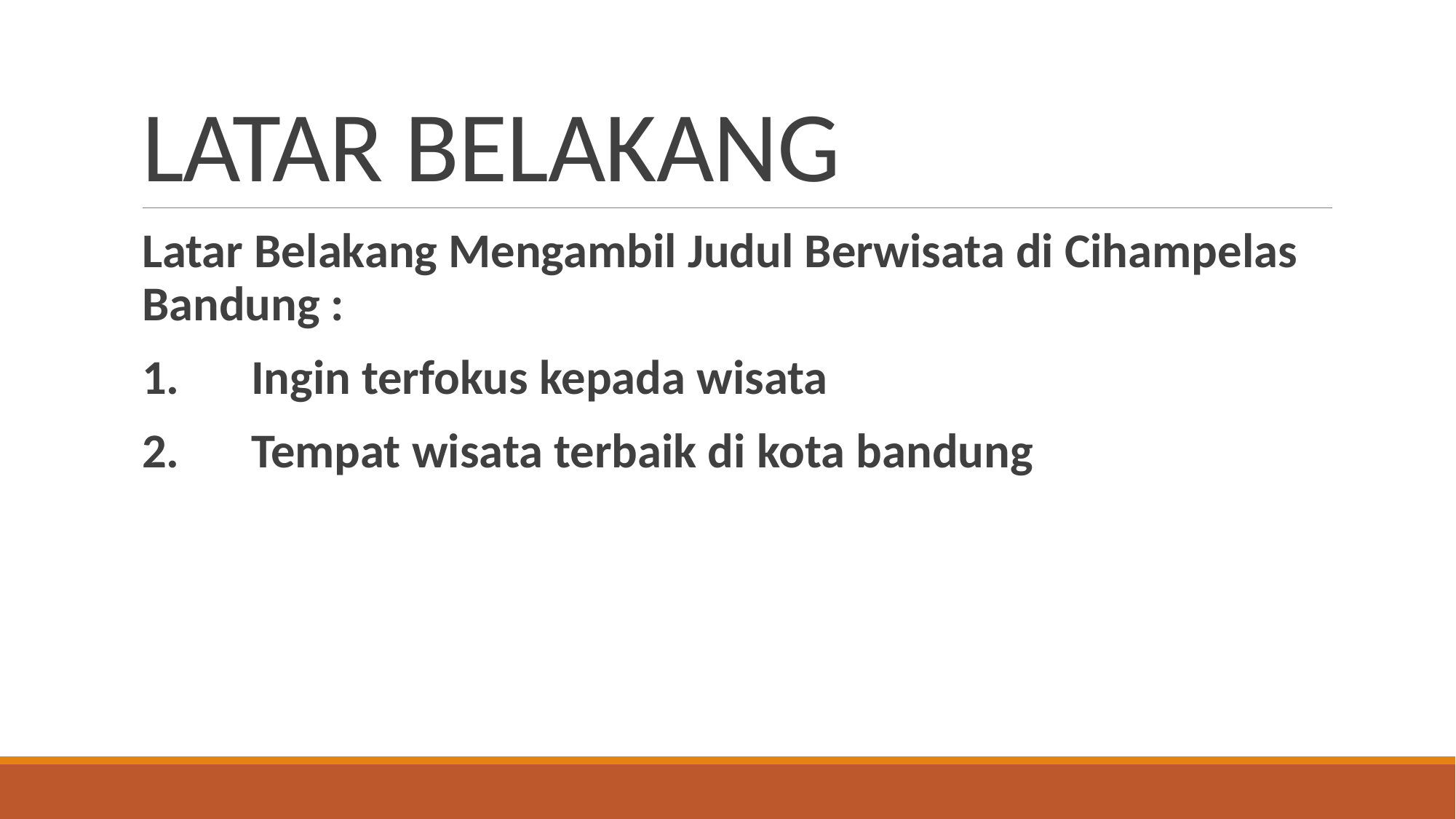

# LATAR BELAKANG
Latar Belakang Mengambil Judul Berwisata di Cihampelas Bandung :
1. 	Ingin terfokus kepada wisata
2. 	Tempat wisata terbaik di kota bandung